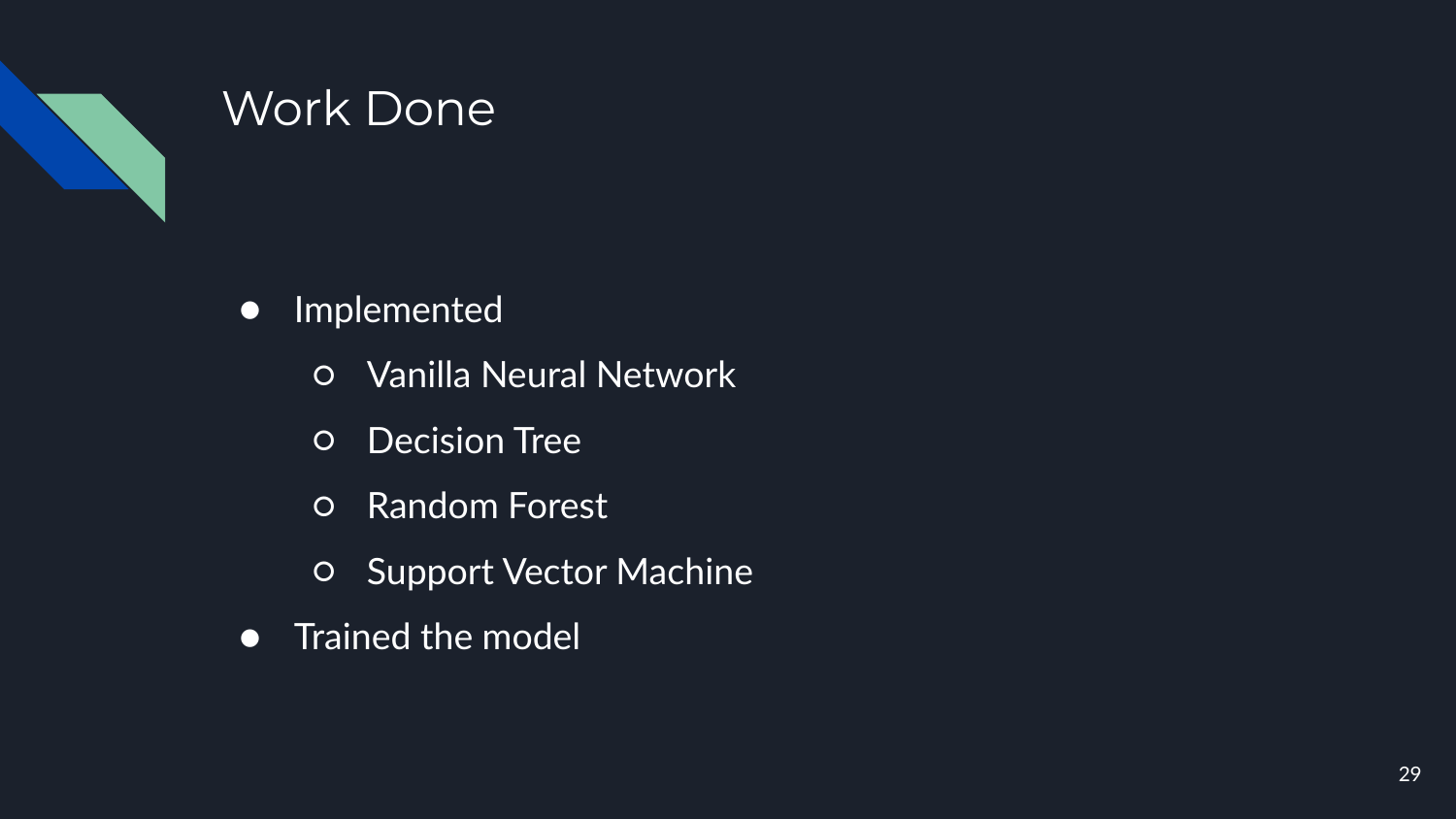

# Work Done
Implemented
Vanilla Neural Network
Decision Tree
Random Forest
Support Vector Machine
Trained the model

29